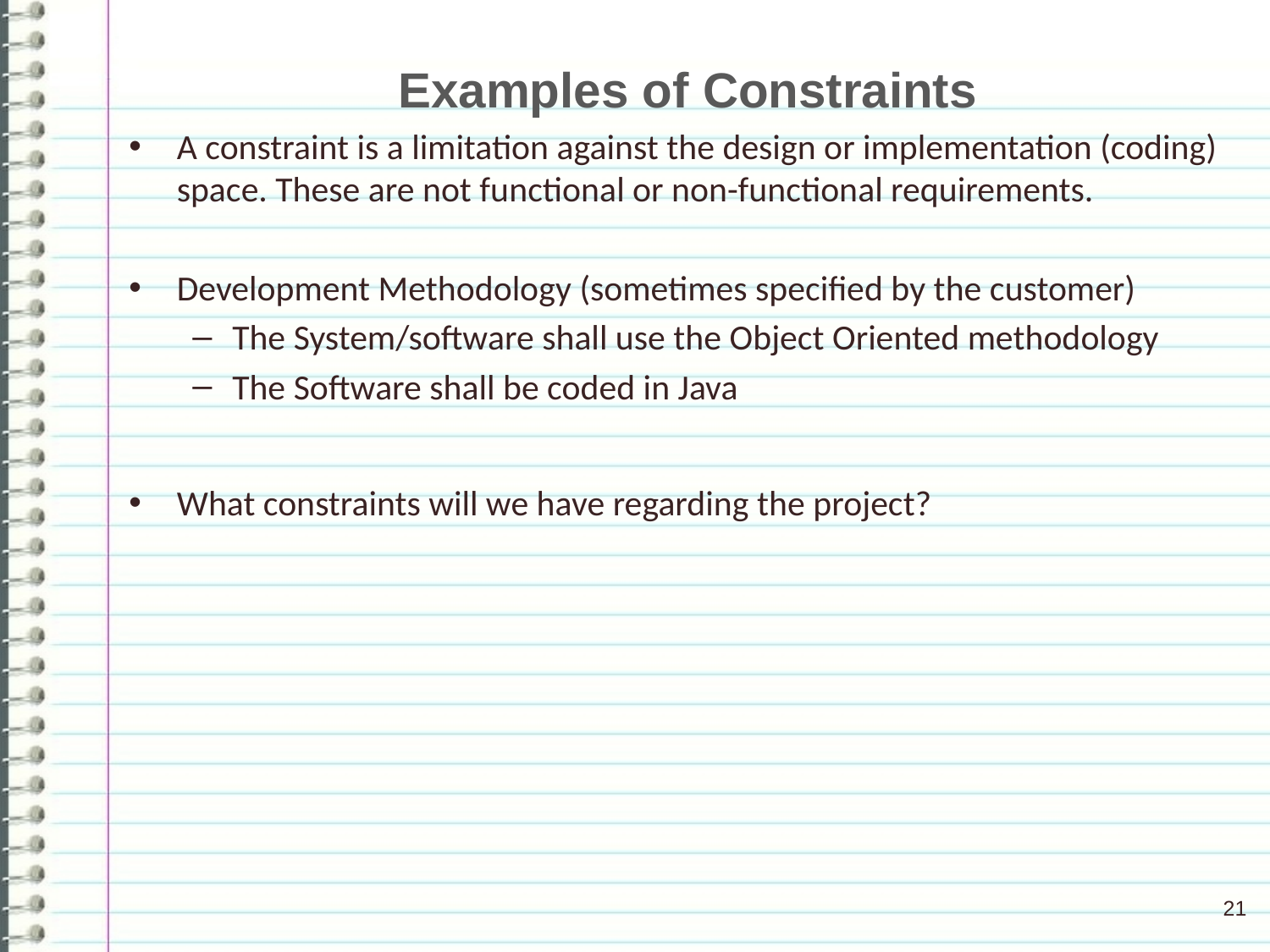

# Examples of Constraints
A constraint is a limitation against the design or implementation (coding) space. These are not functional or non-functional requirements.

Development Methodology (sometimes specified by the customer)
The System/software shall use the Object Oriented methodology
The Software shall be coded in Java

What constraints will we have regarding the project?

21